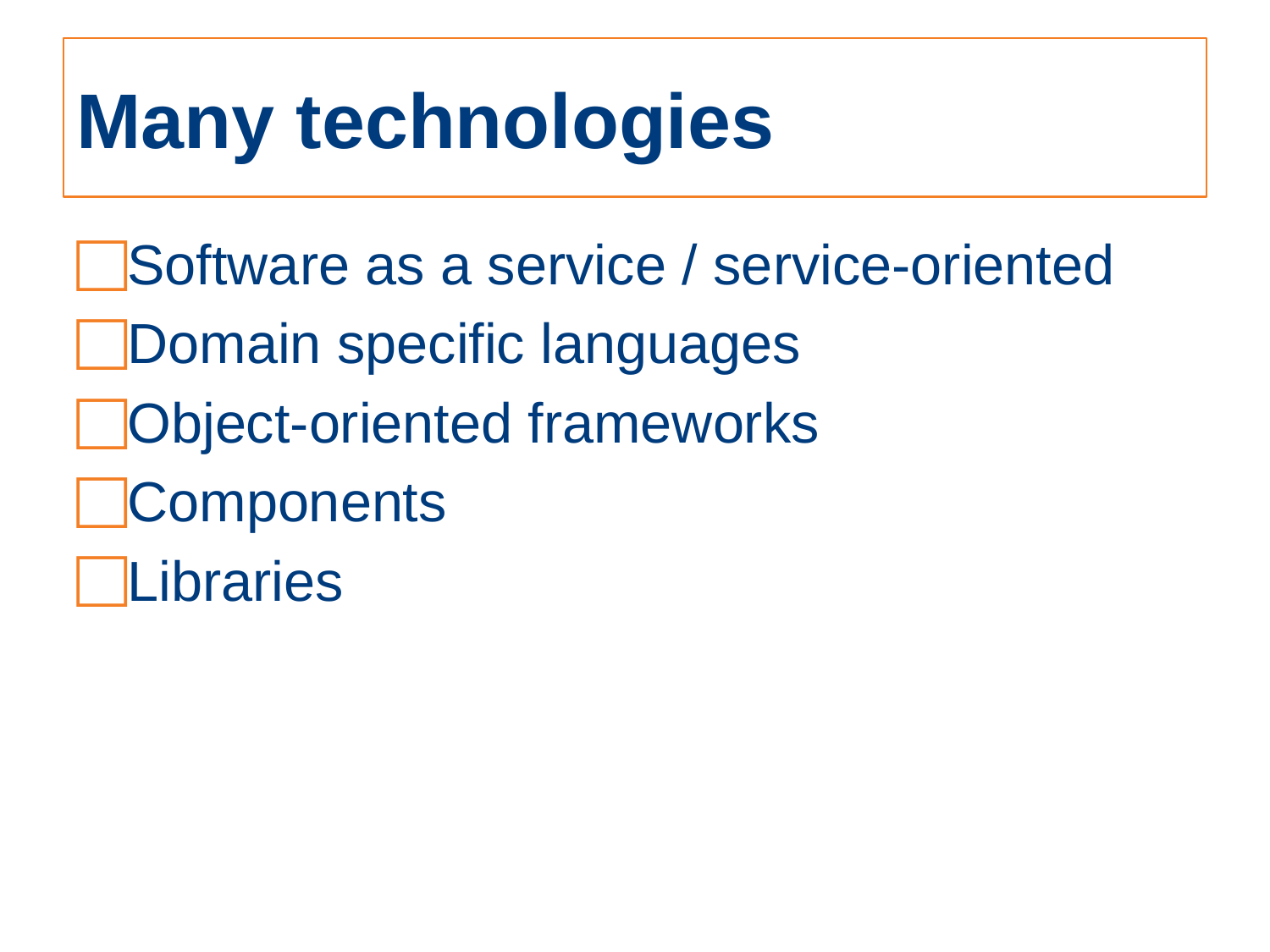

# Many technologies
Software as a service / service-oriented
Domain specific languages
Object-oriented frameworks
Components
Libraries